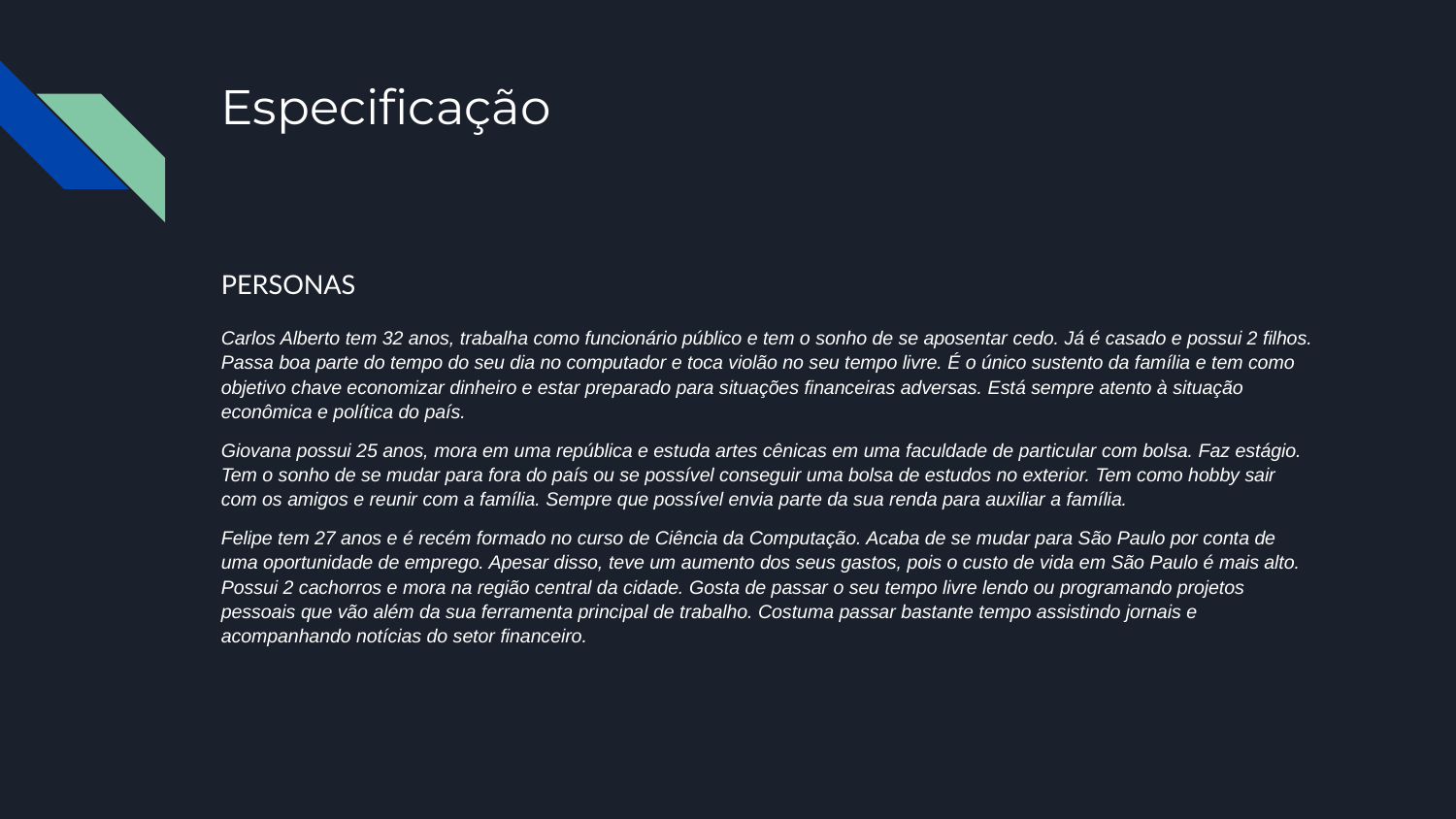

# Especificação
PERSONAS
Carlos Alberto tem 32 anos, trabalha como funcionário público e tem o sonho de se aposentar cedo. Já é casado e possui 2 filhos. Passa boa parte do tempo do seu dia no computador e toca violão no seu tempo livre. É o único sustento da família e tem como objetivo chave economizar dinheiro e estar preparado para situações financeiras adversas. Está sempre atento à situação econômica e política do país.
Giovana possui 25 anos, mora em uma república e estuda artes cênicas em uma faculdade de particular com bolsa. Faz estágio. Tem o sonho de se mudar para fora do país ou se possível conseguir uma bolsa de estudos no exterior. Tem como hobby sair com os amigos e reunir com a família. Sempre que possível envia parte da sua renda para auxiliar a família.
Felipe tem 27 anos e é recém formado no curso de Ciência da Computação. Acaba de se mudar para São Paulo por conta de uma oportunidade de emprego. Apesar disso, teve um aumento dos seus gastos, pois o custo de vida em São Paulo é mais alto. Possui 2 cachorros e mora na região central da cidade. Gosta de passar o seu tempo livre lendo ou programando projetos pessoais que vão além da sua ferramenta principal de trabalho. Costuma passar bastante tempo assistindo jornais e acompanhando notícias do setor financeiro.